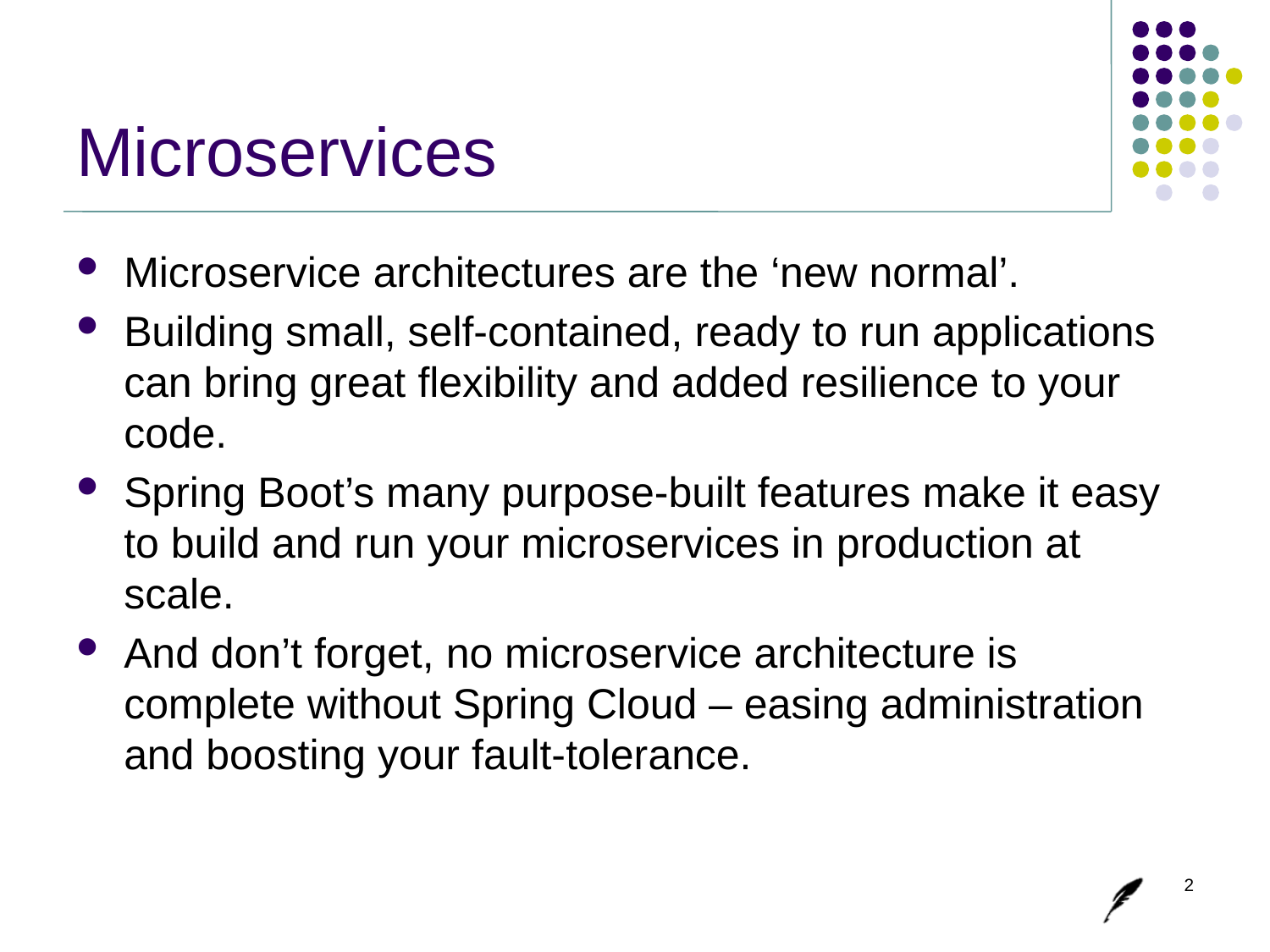

# Microservices
Microservice architectures are the ‘new normal’.
Building small, self-contained, ready to run applications can bring great flexibility and added resilience to your code.
Spring Boot’s many purpose-built features make it easy to build and run your microservices in production at scale.
And don’t forget, no microservice architecture is complete without Spring Cloud ‒ easing administration and boosting your fault-tolerance.
2